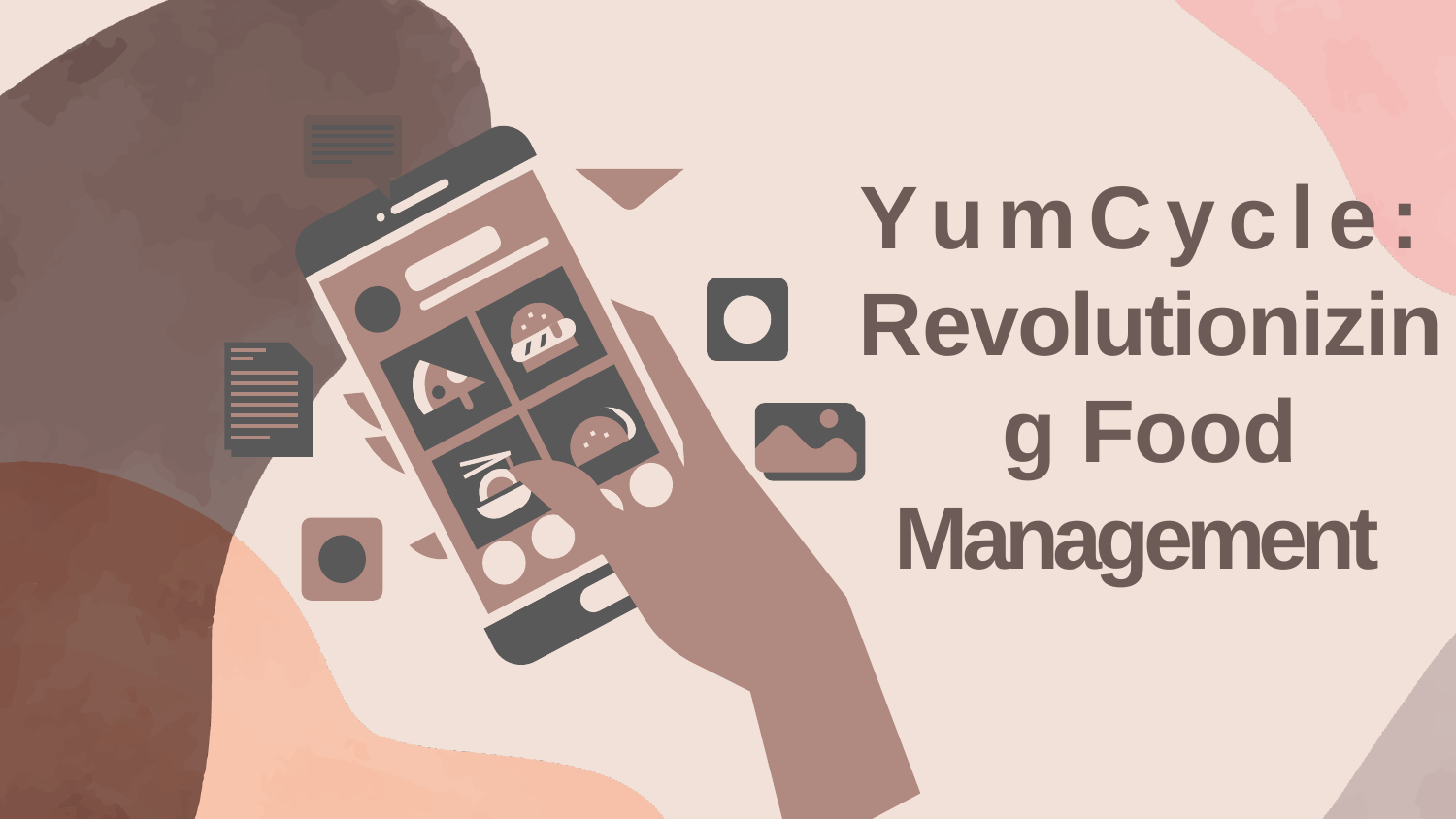

# Y u m C y c l e : Revolutionizing Food Management